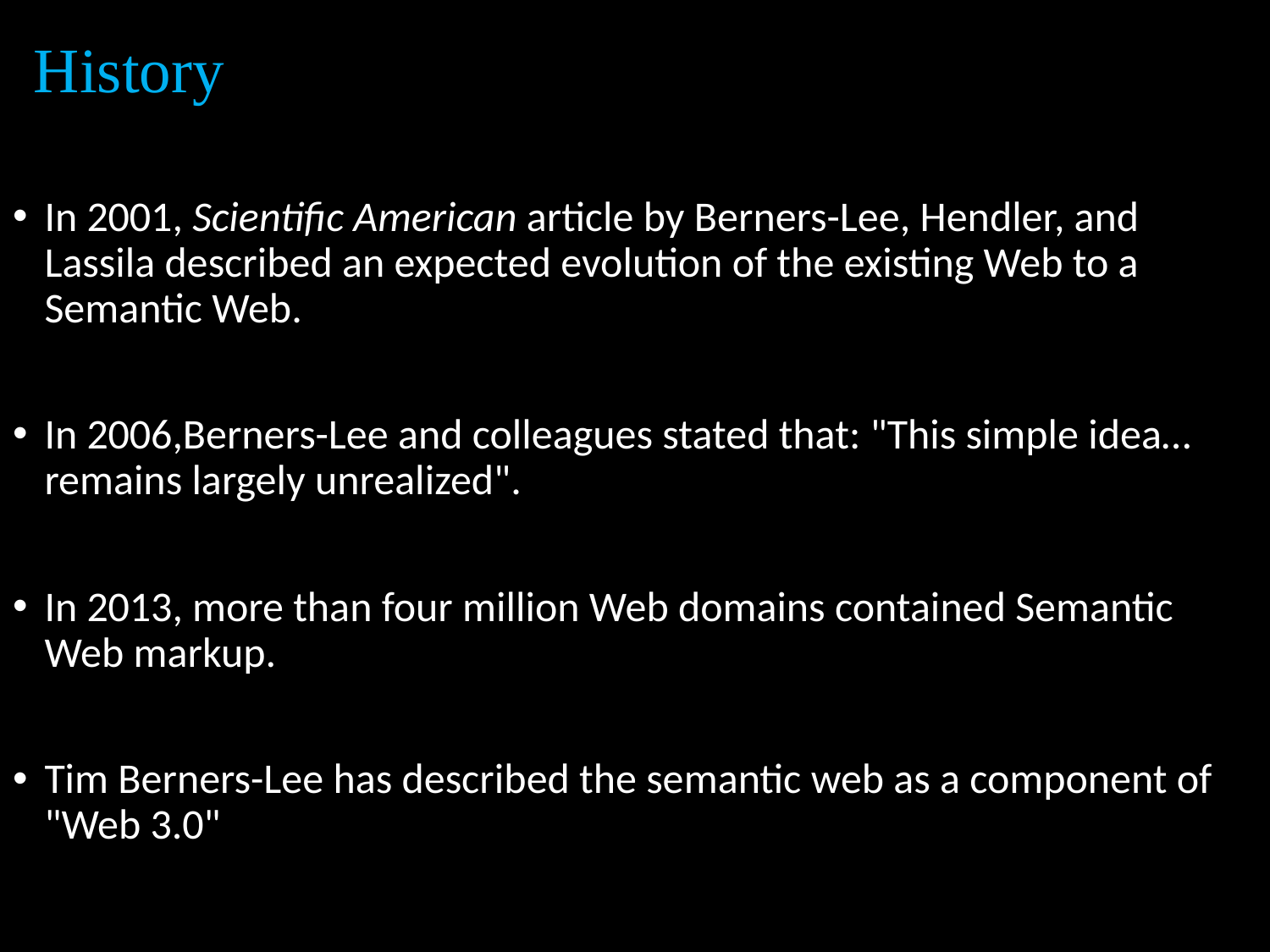

# History
In 2001, Scientific American article by Berners-Lee, Hendler, and Lassila described an expected evolution of the existing Web to a Semantic Web.

In 2006,Berners-Lee and colleagues stated that: "This simple idea…remains largely unrealized".

In 2013, more than four million Web domains contained Semantic Web markup.

Tim Berners-Lee has described the semantic web as a component of "Web 3.0"